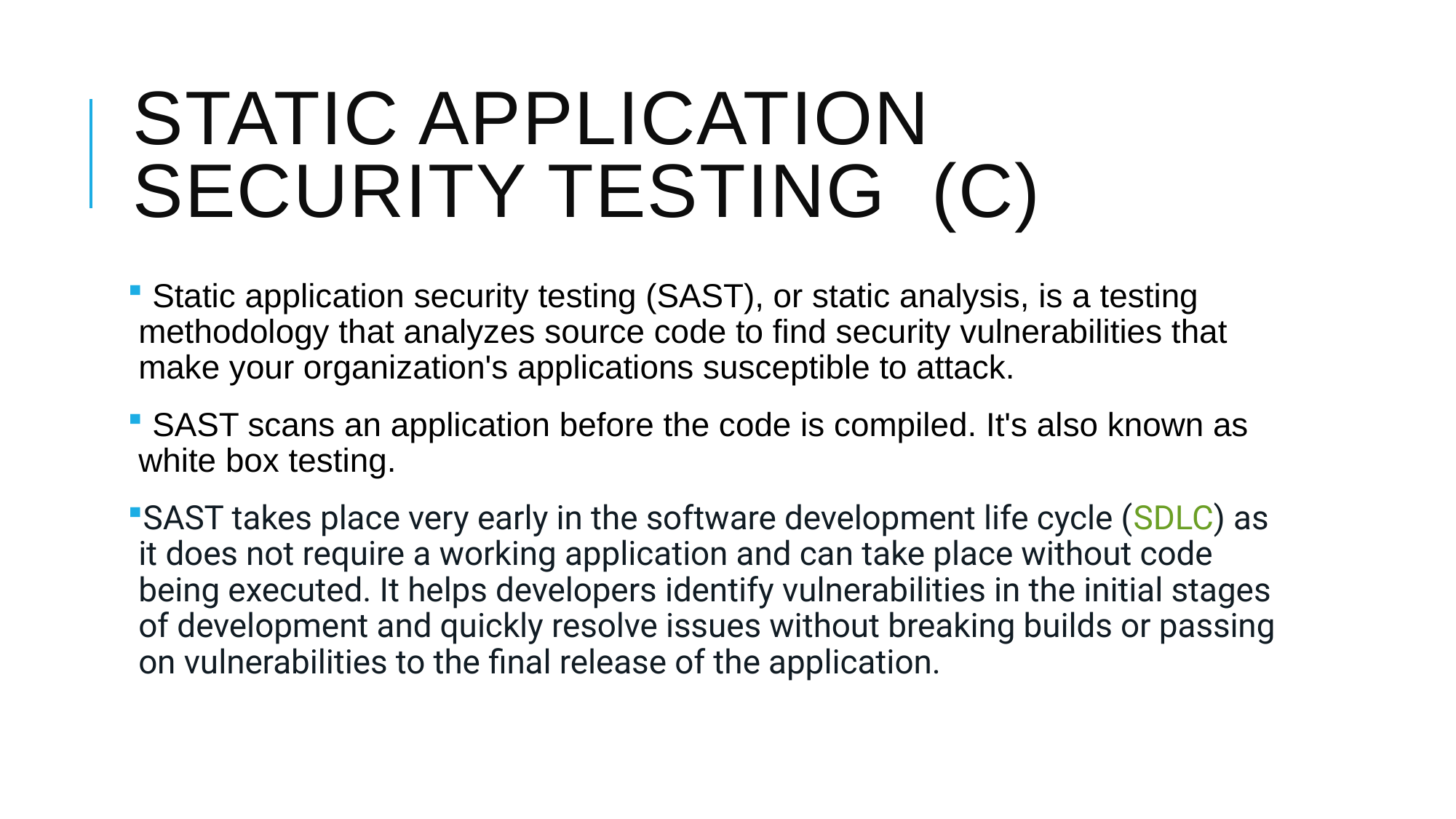

# Static application security testing  (c)
 Static application security testing (SAST), or static analysis, is a testing methodology that analyzes source code to find security vulnerabilities that make your organization's applications susceptible to attack.
 SAST scans an application before the code is compiled. It's also known as white box testing.
SAST takes place very early in the software development life cycle (SDLC) as it does not require a working application and can take place without code being executed. It helps developers identify vulnerabilities in the initial stages of development and quickly resolve issues without breaking builds or passing on vulnerabilities to the final release of the application.